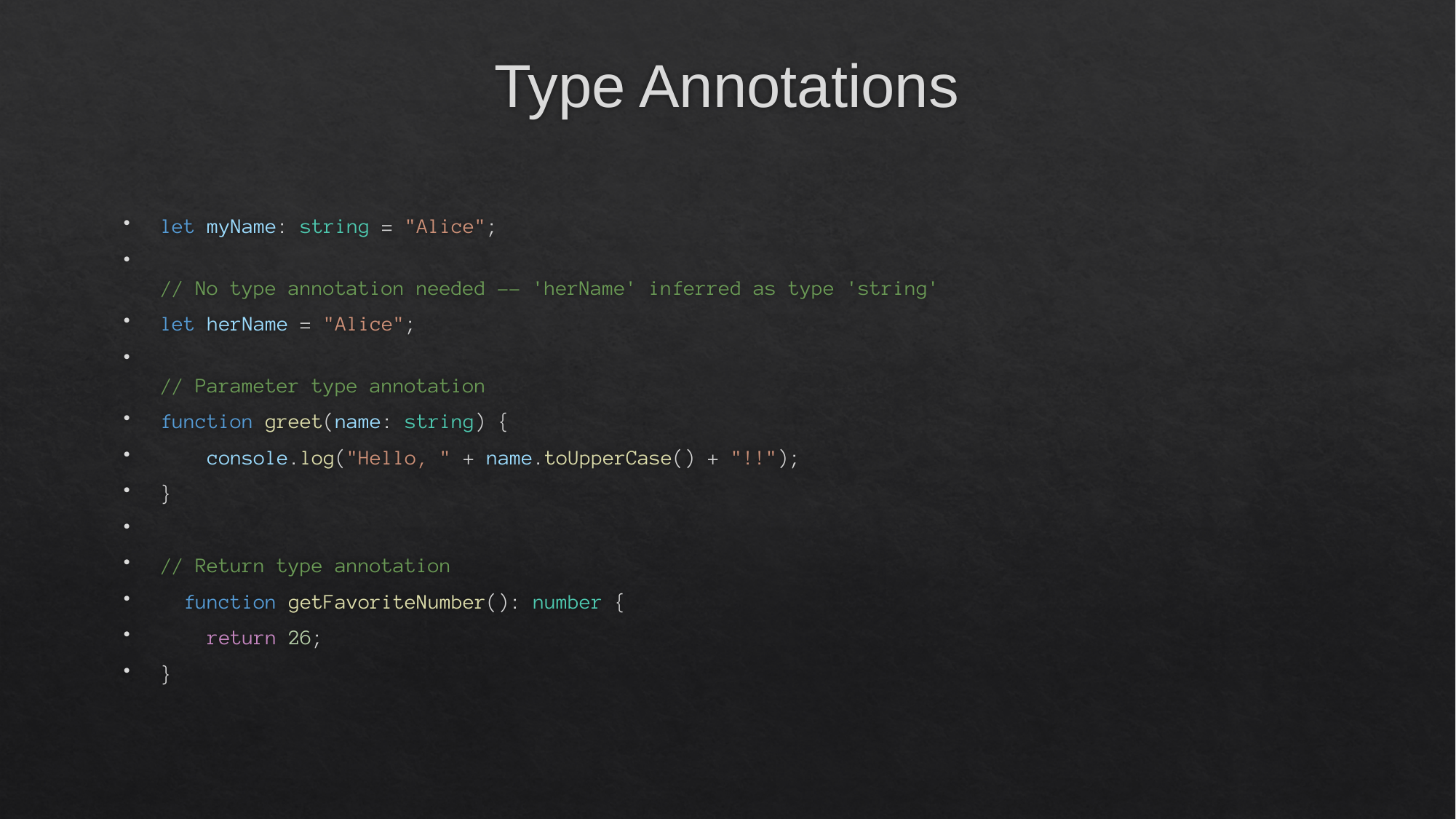

Type Annotations
let myName: string = "Alice";
// No type annotation needed -- 'herName' inferred as type 'string'
let herName = "Alice";
// Parameter type annotation
function greet(name: string) {
    console.log("Hello, " + name.toUpperCase() + "!!");
}

// Return type annotation
  function getFavoriteNumber(): number {
    return 26;
}